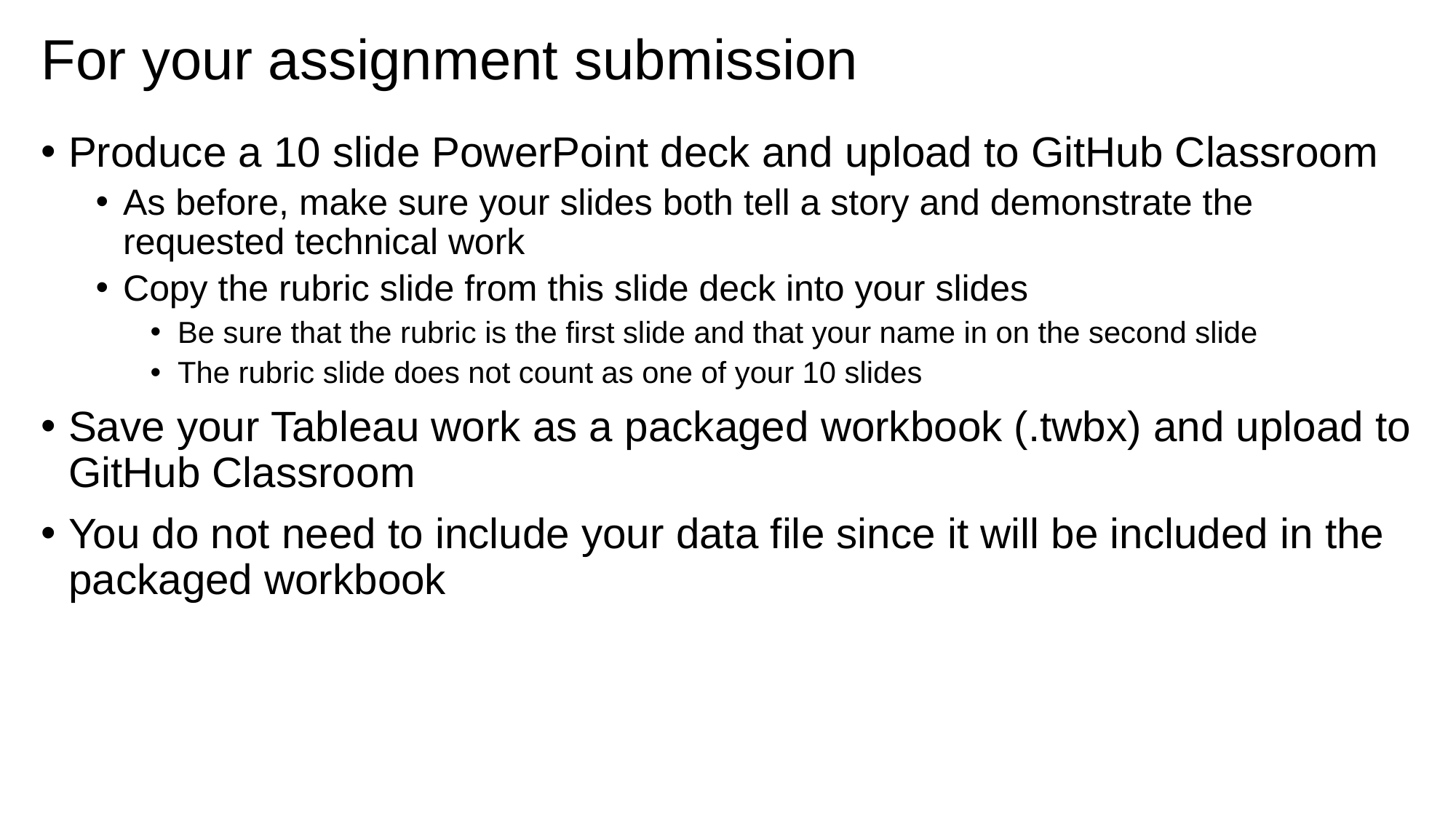

# For your assignment submission
Produce a 10 slide PowerPoint deck and upload to GitHub Classroom
As before, make sure your slides both tell a story and demonstrate the requested technical work
Copy the rubric slide from this slide deck into your slides
Be sure that the rubric is the first slide and that your name in on the second slide
The rubric slide does not count as one of your 10 slides
Save your Tableau work as a packaged workbook (.twbx) and upload to GitHub Classroom
You do not need to include your data file since it will be included in the packaged workbook